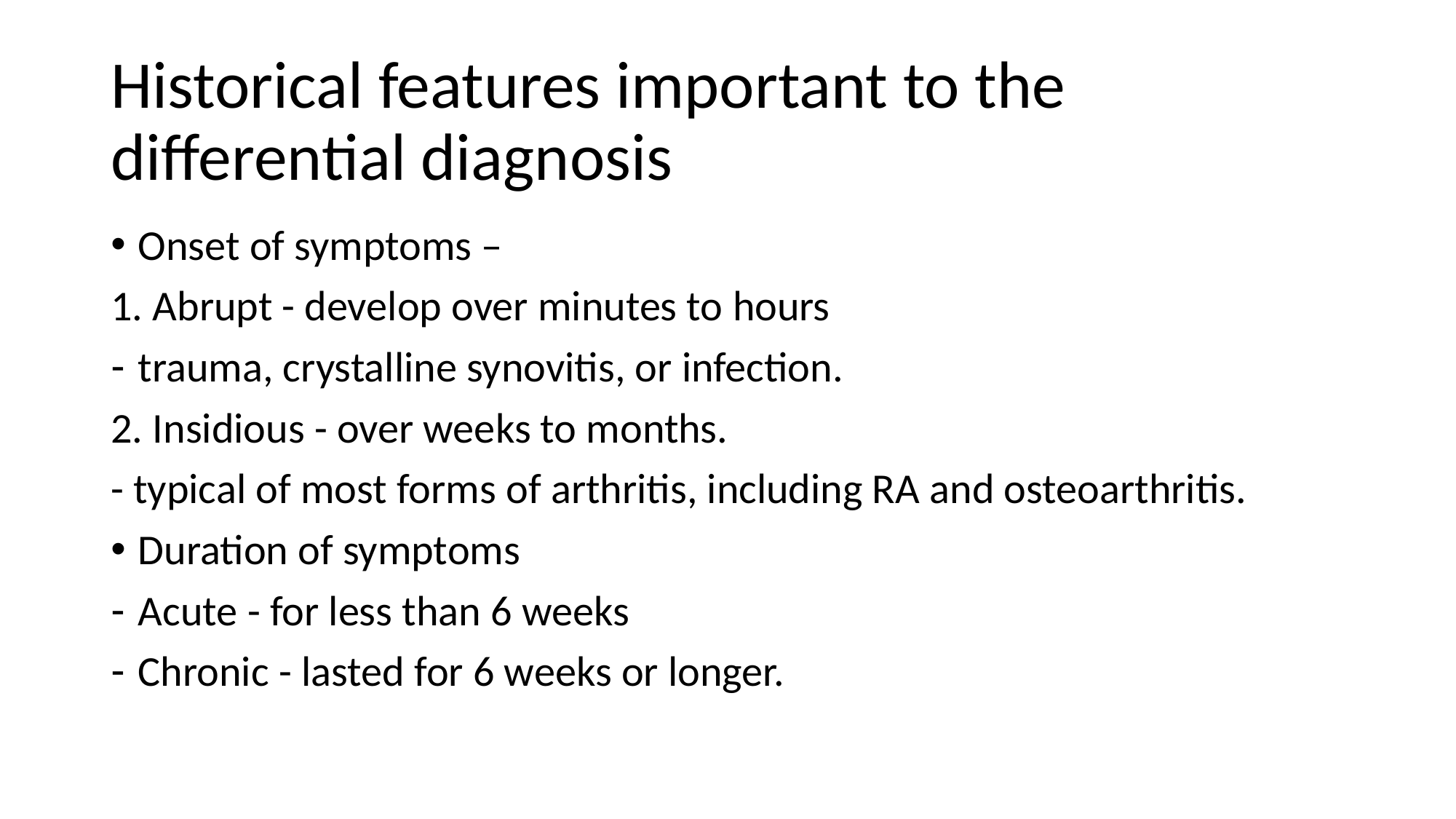

# Historical features important to the differential diagnosis
Onset of symptoms –
1. Abrupt - develop over minutes to hours
trauma, crystalline synovitis, or infection.
2. Insidious - over weeks to months.
- typical of most forms of arthritis, including RA and osteoarthritis.
Duration of symptoms
Acute - for less than 6 weeks
Chronic - lasted for 6 weeks or longer.